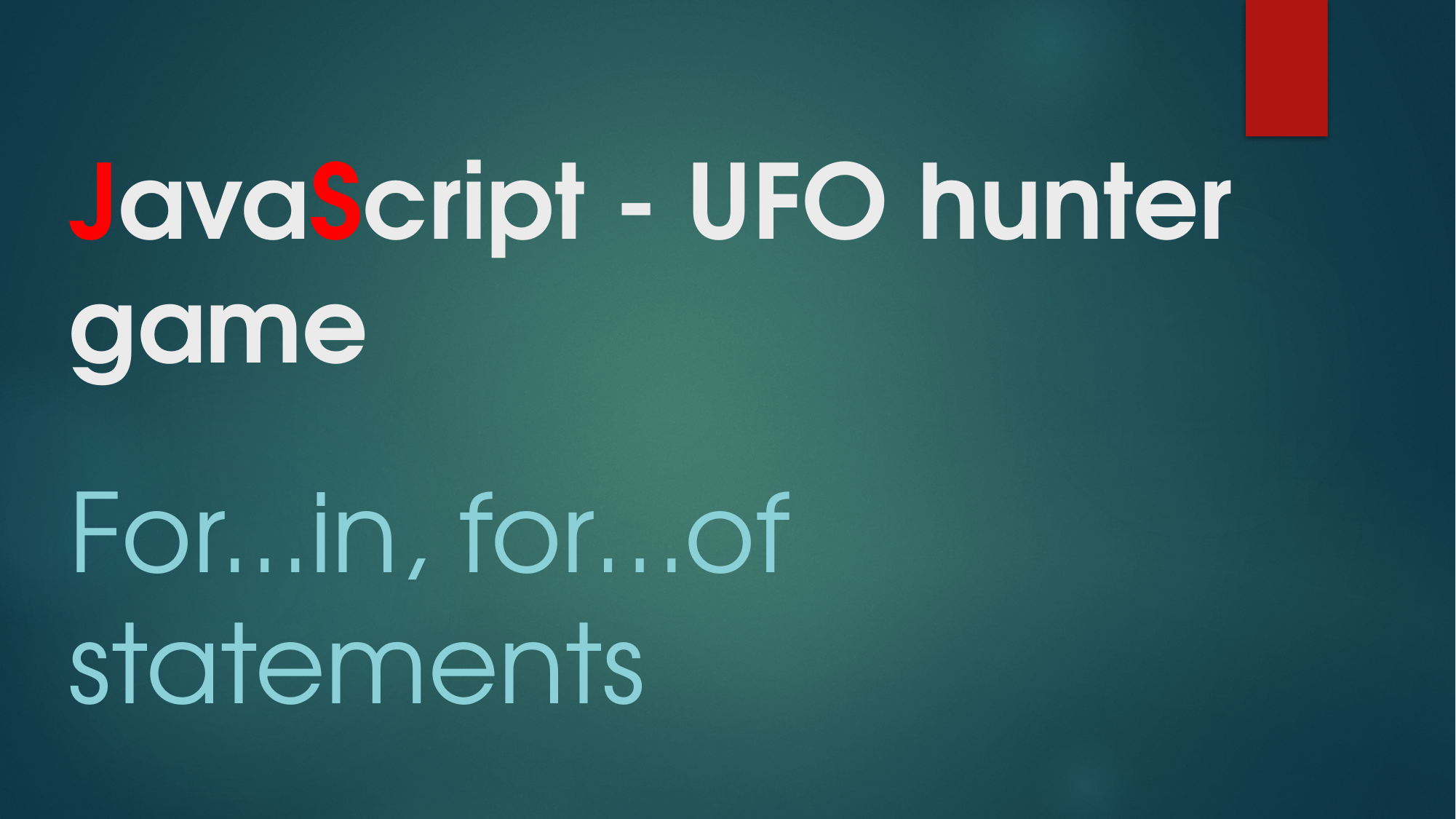

# JavaScript - UFO hunter game For...in, for…of statements